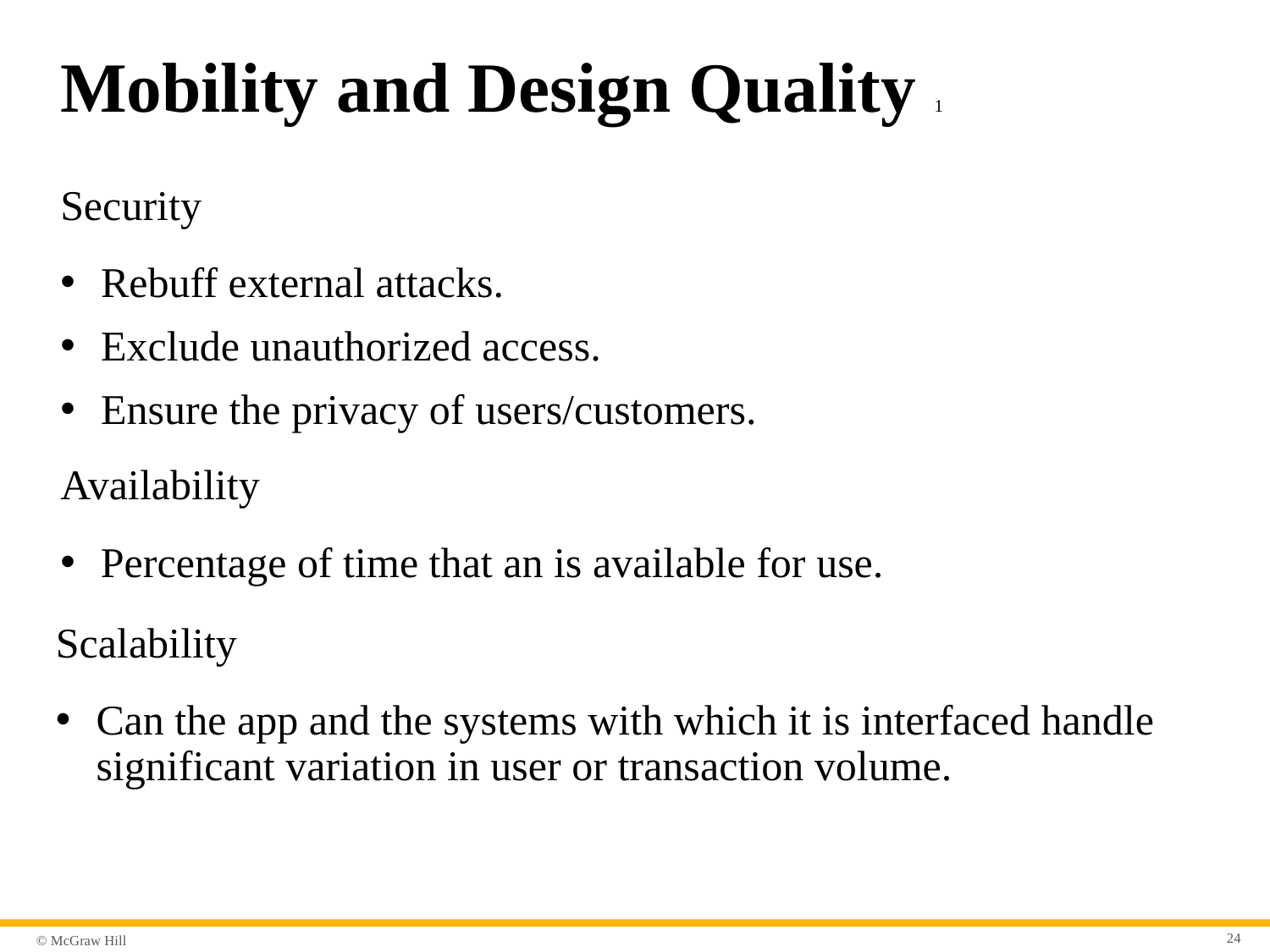

# Mobility and Design Quality 1
Security
Rebuff external attacks.
Exclude unauthorized access.
Ensure the privacy of users/customers.
Availability
Percentage of time that an is available for use.
Scalability
Can the app and the systems with which it is interfaced handle significant variation in user or transaction volume.
24